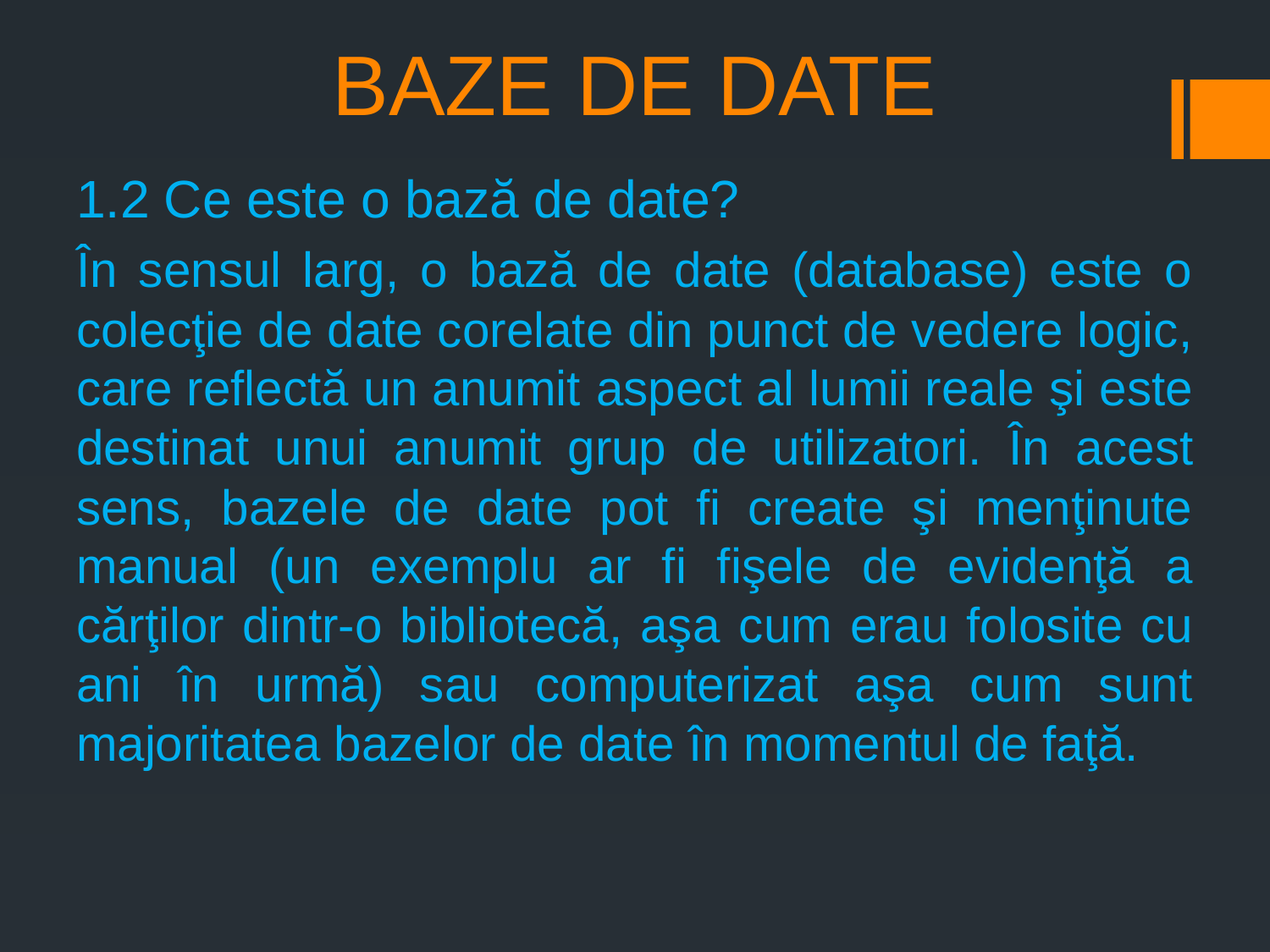

# BAZE DE DATE
1.2 Ce este o bază de date?
În sensul larg, o bază de date (database) este o colecţie de date corelate din punct de vedere logic, care reflectă un anumit aspect al lumii reale şi este destinat unui anumit grup de utilizatori. În acest sens, bazele de date pot fi create şi menţinute manual (un exemplu ar fi fişele de evidenţă a cărţilor dintr-o bibliotecă, aşa cum erau folosite cu ani în urmă) sau computerizat aşa cum sunt majoritatea bazelor de date în momentul de faţă.